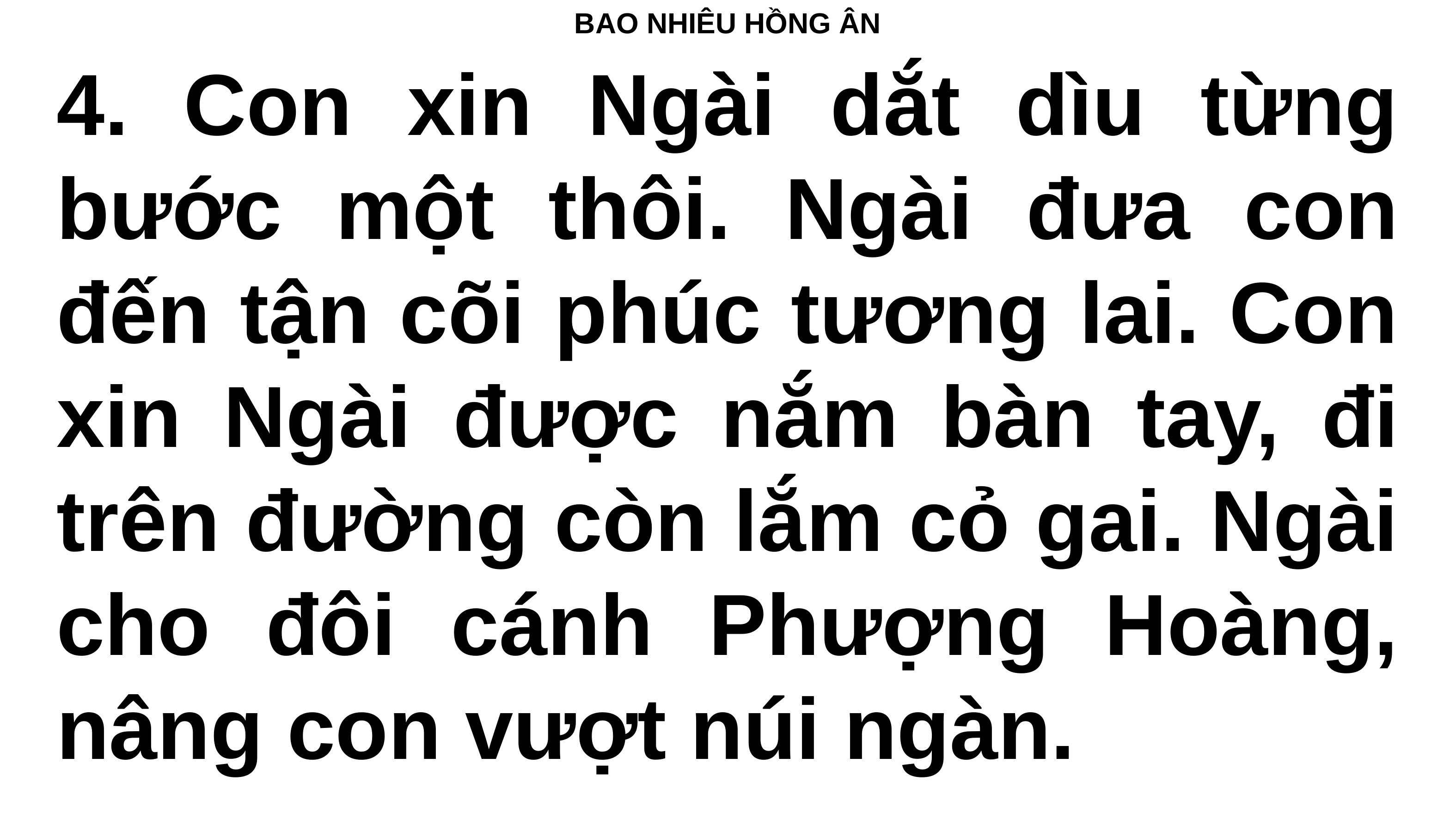

BAO NHIÊU HỒNG ÂN
4. Con xin Ngài dắt dìu từng bước một thôi. Ngài đưa con đến tận cõi phúc tương lai. Con xin Ngài được nắm bàn tay, đi trên đường còn lắm cỏ gai. Ngài cho đôi cánh Phượng Hoàng, nâng con vượt núi ngàn.